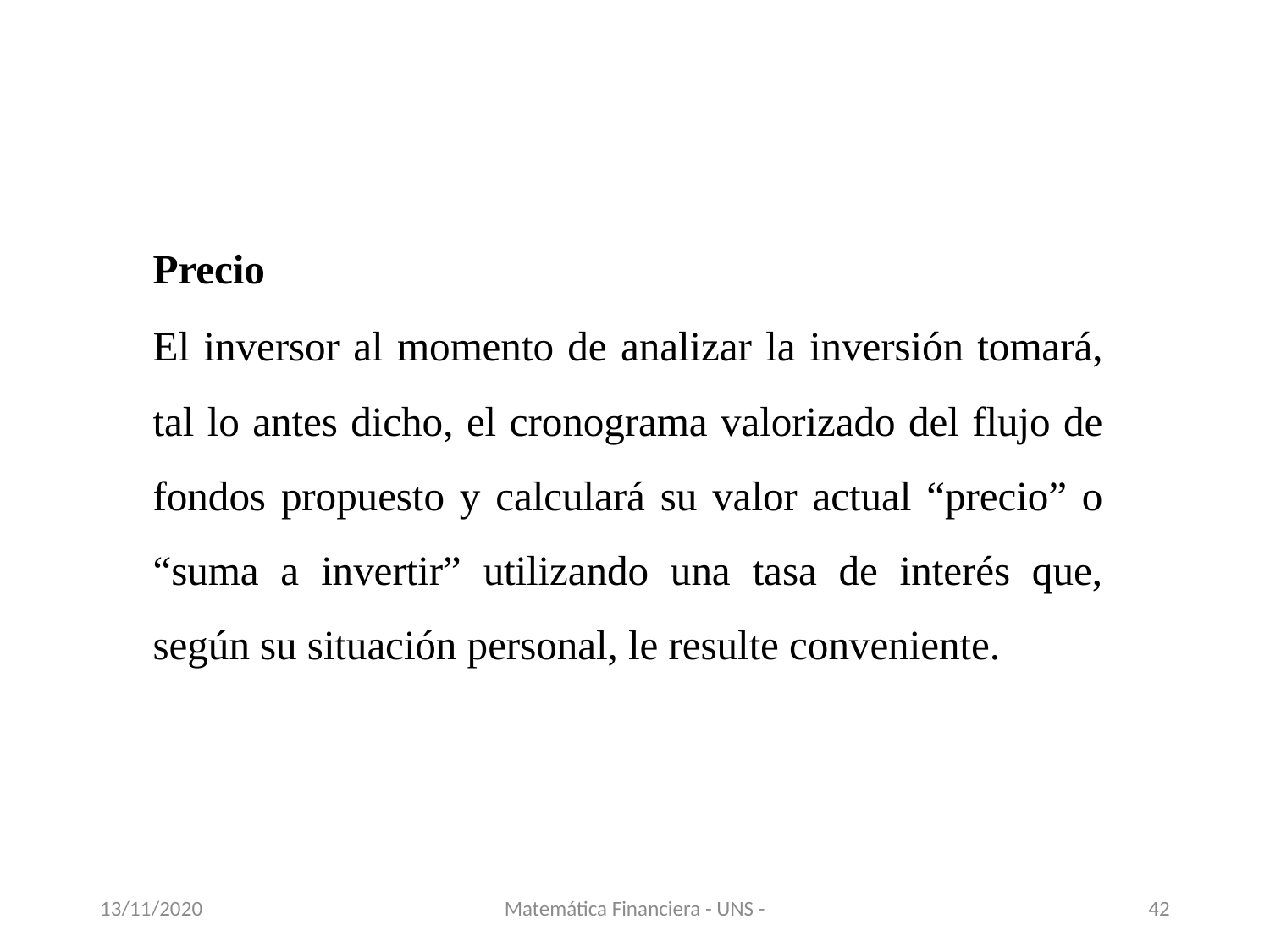

Precio
El inversor al momento de analizar la inversión tomará, tal lo antes dicho, el cronograma valorizado del flujo de fondos propuesto y calculará su valor actual “precio” o “suma a invertir” utilizando una tasa de interés que, según su situación personal, le resulte conveniente.
13/11/2020
Matemática Financiera - UNS -
42